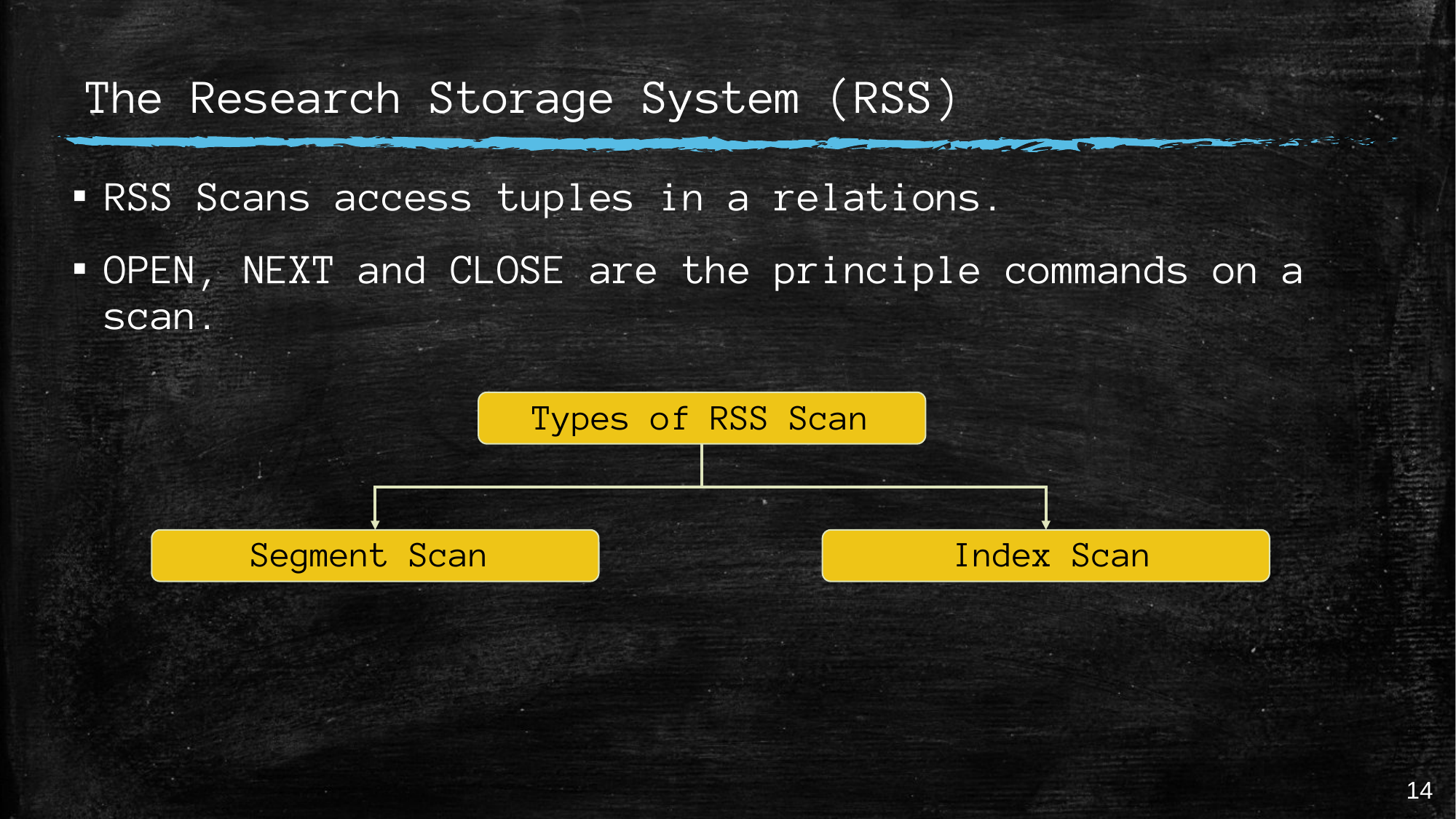

# The Research Storage System (RSS)
RSS Scans access tuples in a relations.
OPEN, NEXT and CLOSE are the principle commands on a scan.

Types of RSS Scan

Segment Scan
Index Scan

14